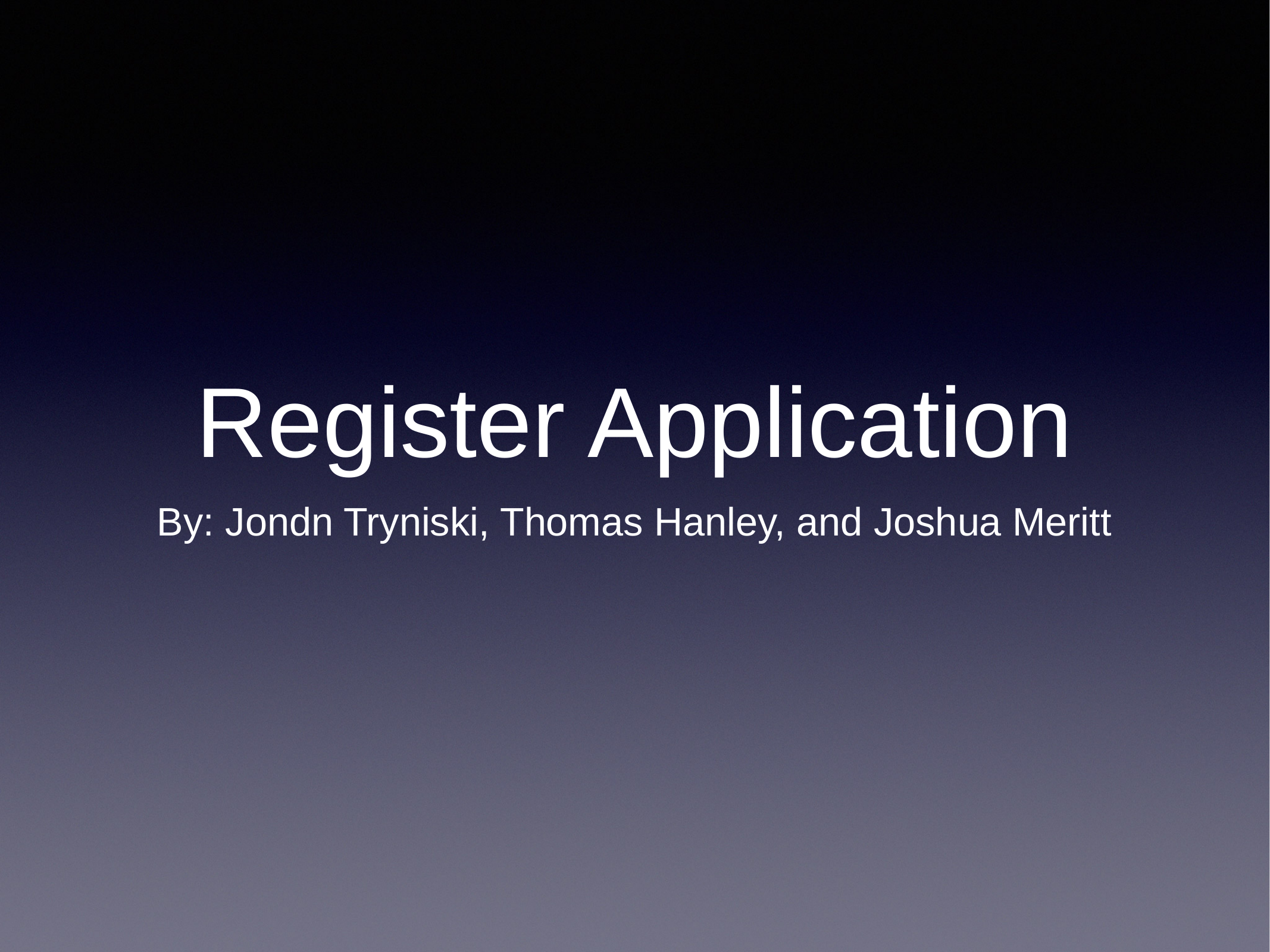

# Register Application
By: Jondn Tryniski, Thomas Hanley, and Joshua Meritt